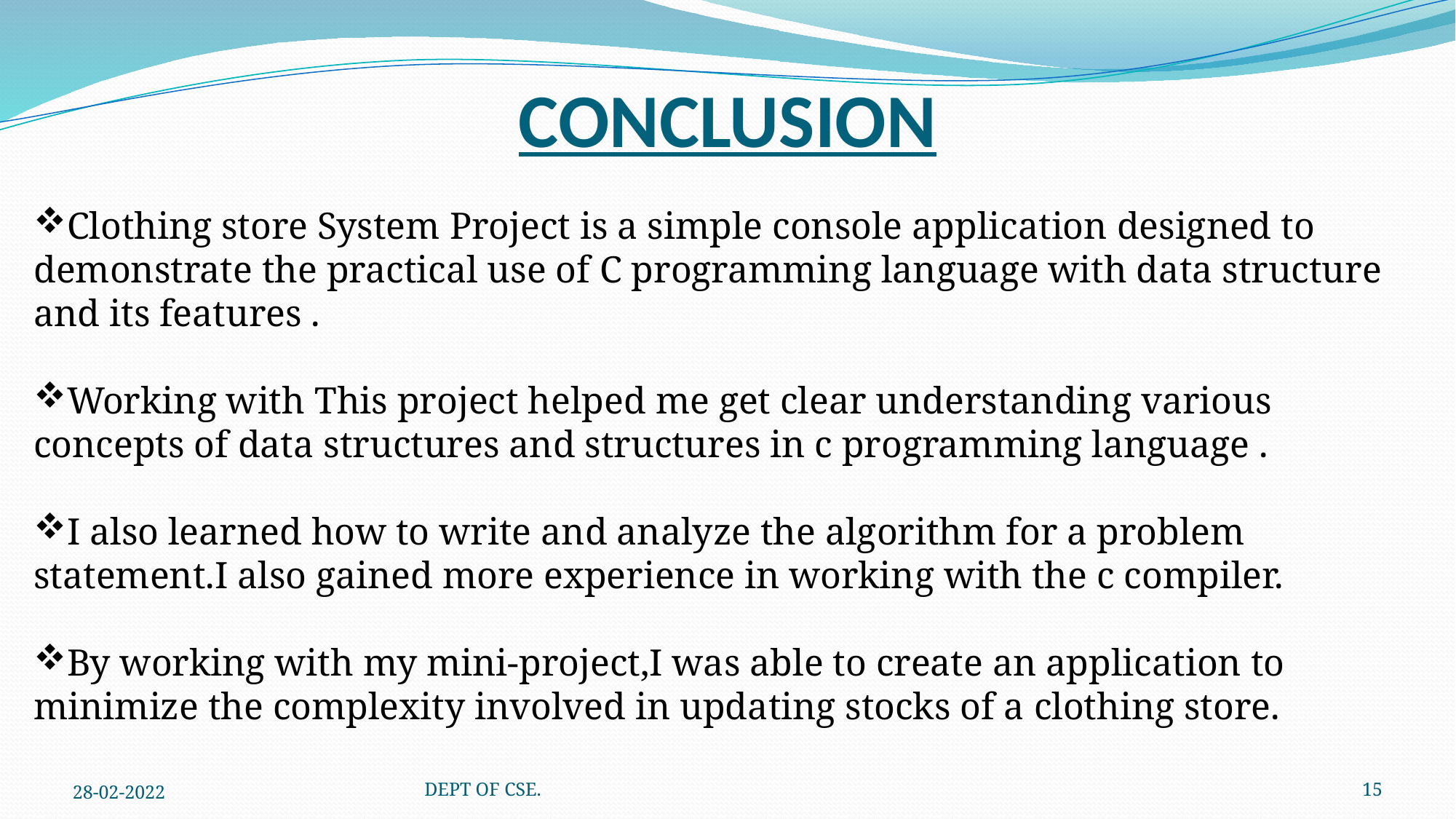

# CONCLUSION
Clothing store System Project is a simple console application designed to demonstrate the practical use of C programming language with data structure and its features .

Working with This project helped me get clear understanding various concepts of data structures and structures in c programming language .

I also learned how to write and analyze the algorithm for a problem statement.I also gained more experience in working with the c compiler.

By working with my mini-project,I was able to create an application to minimize the complexity involved in updating stocks of a clothing store.

28-02-2022
DEPT OF CSE.
15